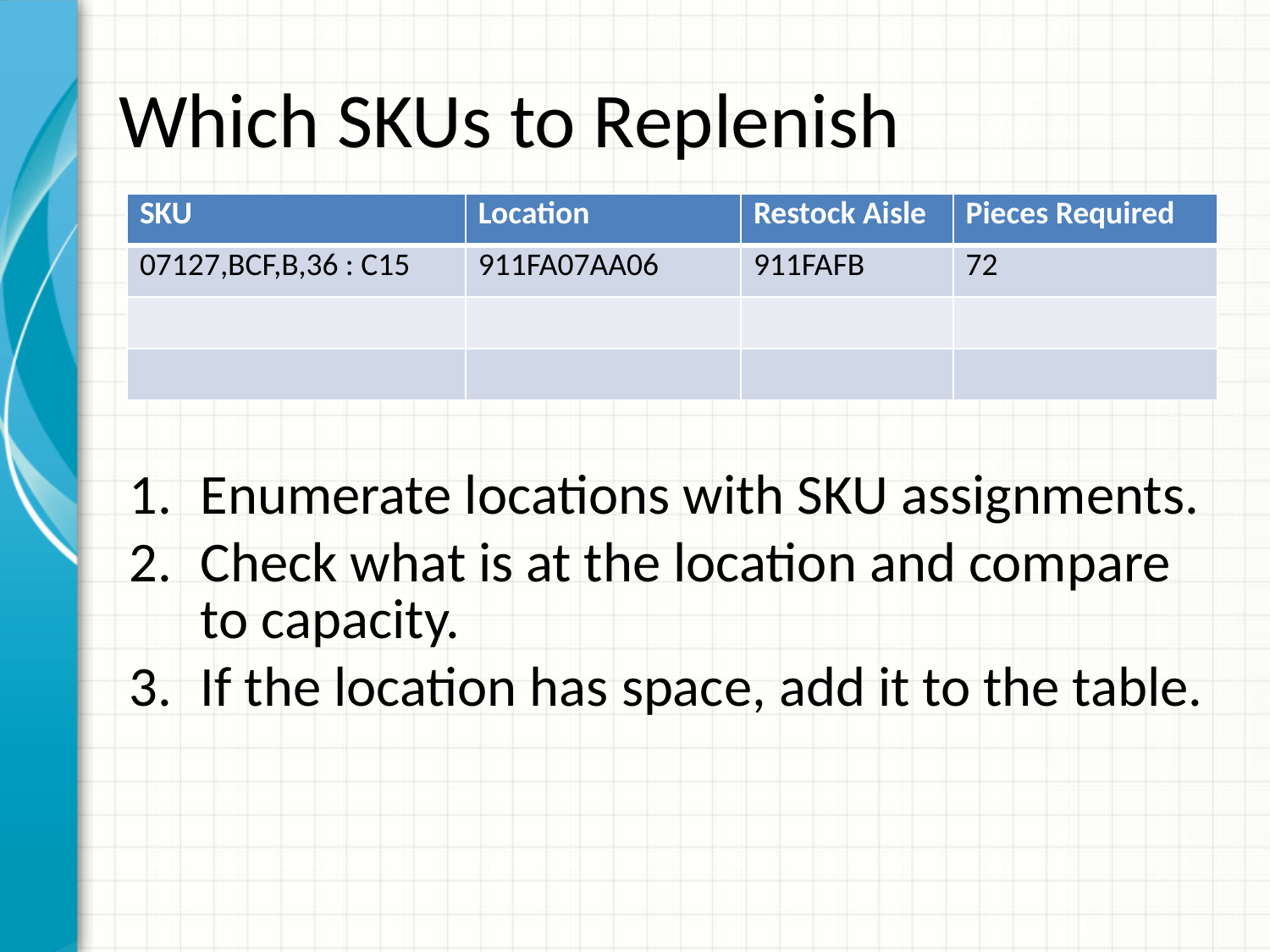

# Which SKUs to Replenish
| SKU | Location | Restock Aisle | Pieces Required |
| --- | --- | --- | --- |
| 07127,BCF,B,36 : C15 | 911FA07AA06 | 911FAFB | 72 |
|  |  |  |  |
|  |  |  |  |
Enumerate locations with SKU assignments.
Check what is at the location and compare to capacity.
If the location has space, add it to the table.